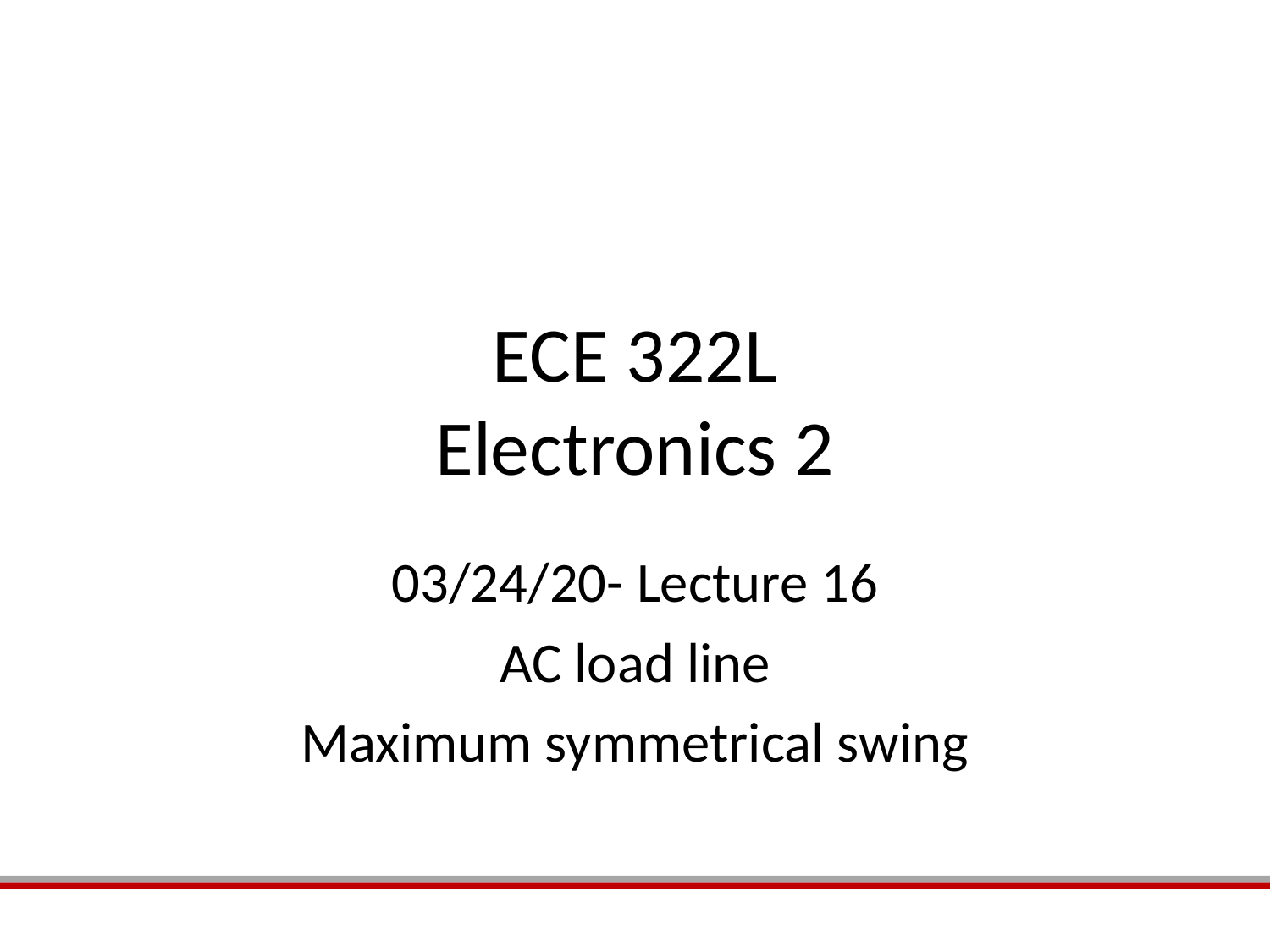

ECE 322L
Electronics 2
03/24/20- Lecture 16
AC load line
Maximum symmetrical swing